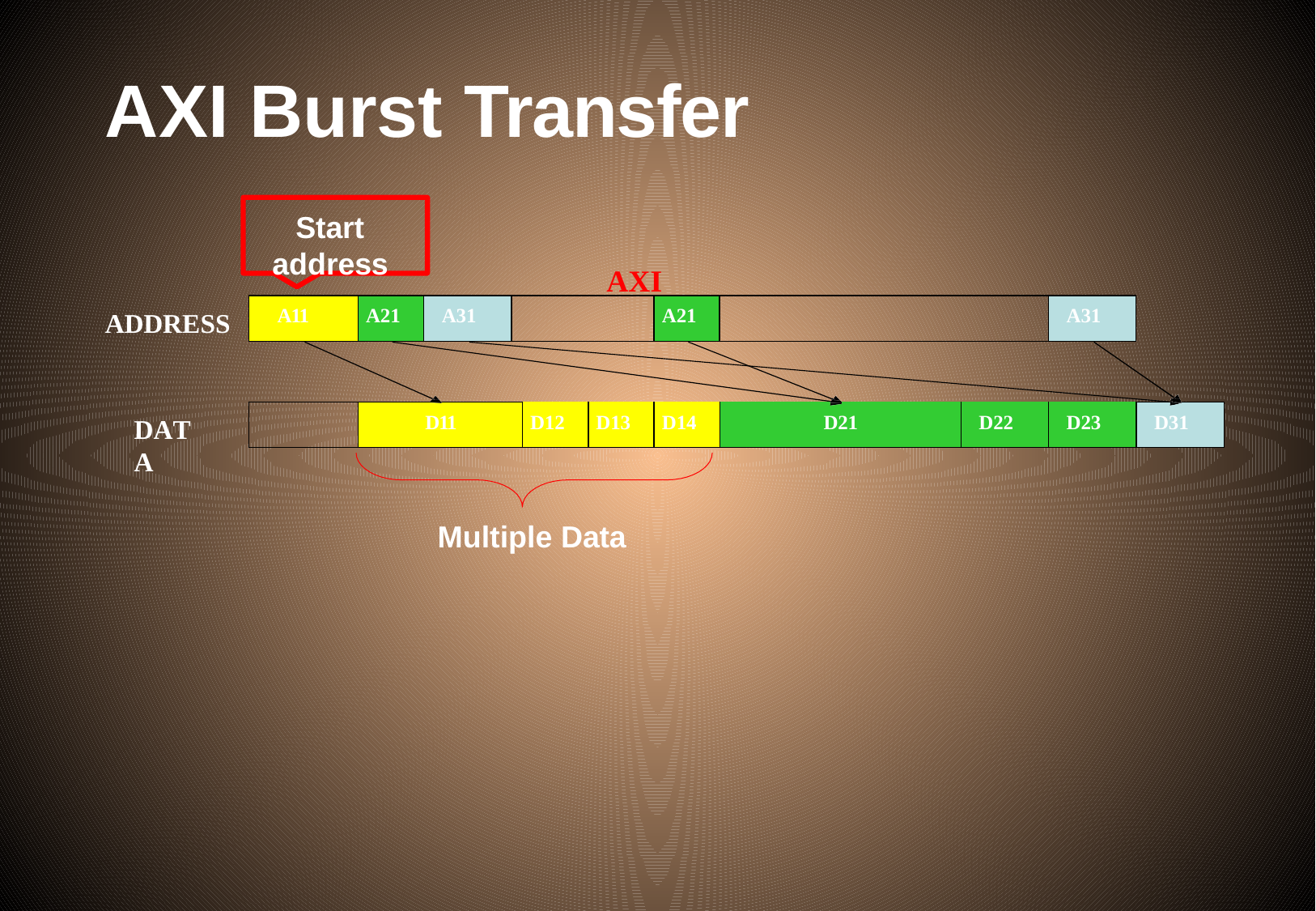

# AXI Burst Transfer

Start  address
AXI
| A11 | A21 | A31 |  | A21 |  | A31 |
| --- | --- | --- | --- | --- | --- | --- |
ADDRESS

|  | D11 | D12 | D13 | D14 | D21 | D22 | D23 | D31 |
| --- | --- | --- | --- | --- | --- | --- | --- | --- |
DATA

Multiple Data